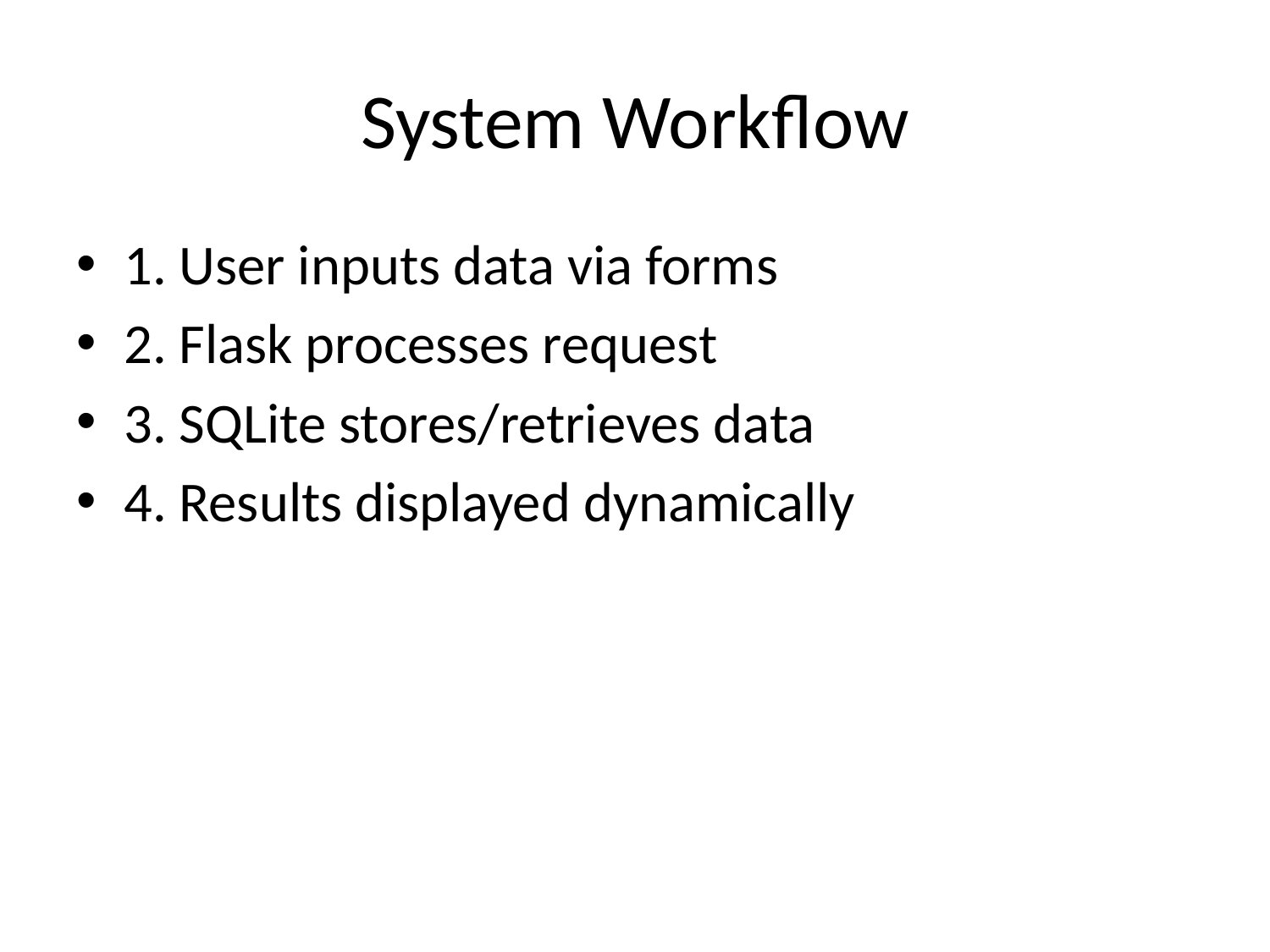

# System Workflow
1. User inputs data via forms
2. Flask processes request
3. SQLite stores/retrieves data
4. Results displayed dynamically